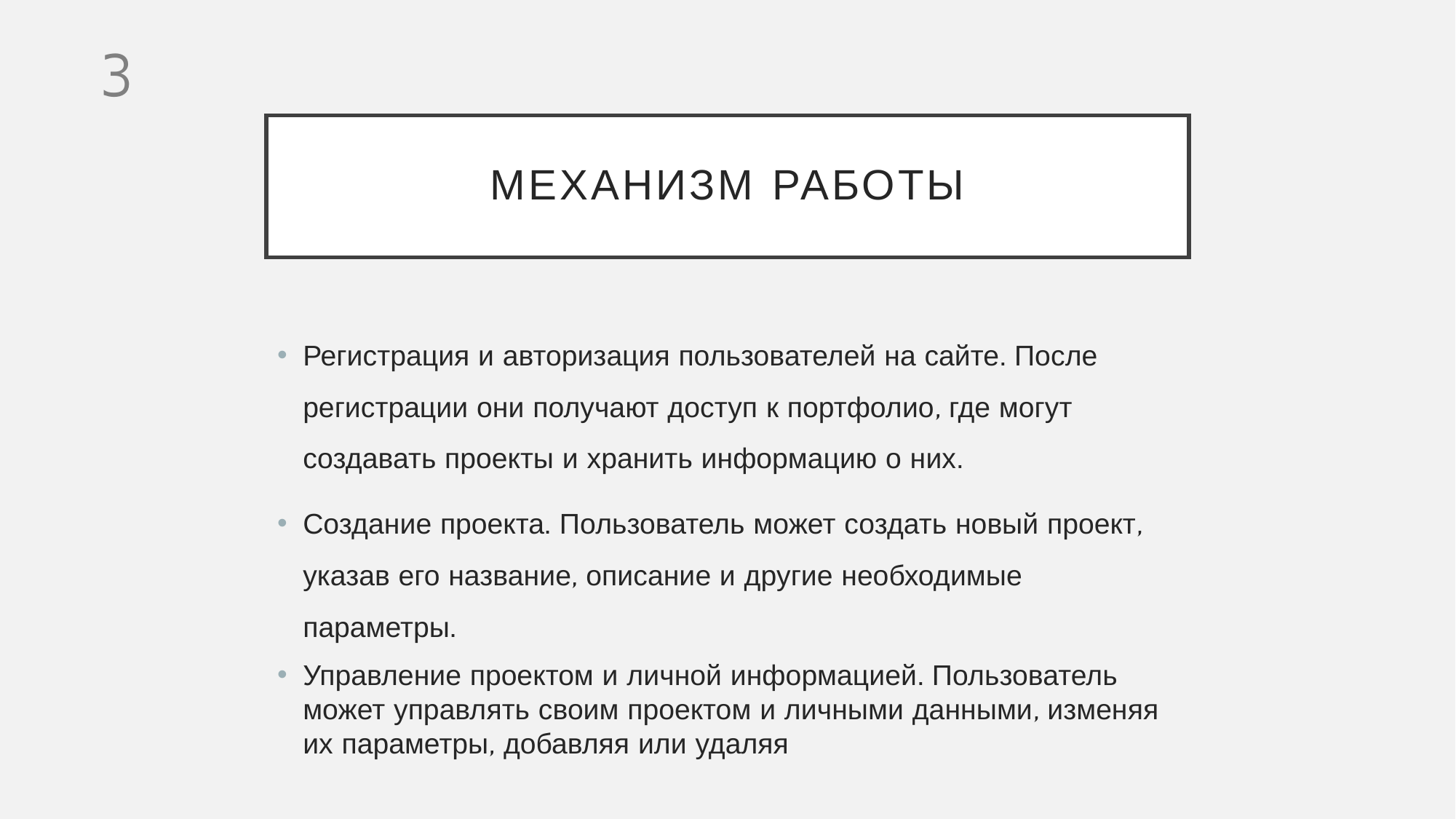

3
# Механизм работы
Регистрация и авторизация пользователей на сайте. После регистрации они получают доступ к портфолио, где могут создавать проекты и хранить информацию о них.
Создание проекта. Пользователь может создать новый проект, указав его название, описание и другие необходимые параметры.
Управление проектом и личной информацией. Пользователь может управлять своим проектом и личными данными, изменяя их параметры, добавляя или удаляя